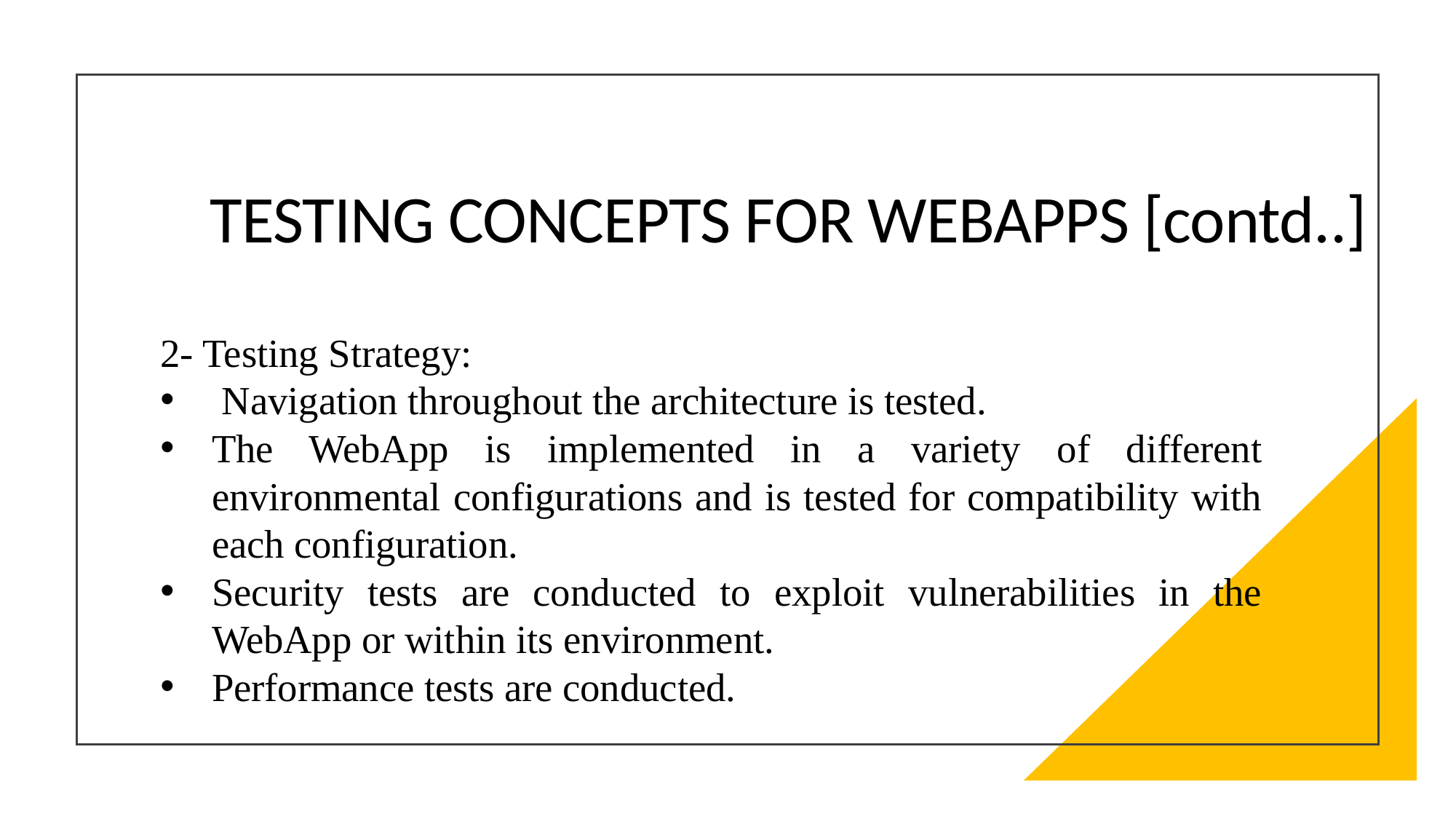

# TESTING CONCEPTS FOR WEBAPPS [contd..]
2- Testing Strategy:
 Navigation throughout the architecture is tested.
The WebApp is implemented in a variety of different environmental configurations and is tested for compatibility with each configuration.
Security tests are conducted to exploit vulnerabilities in the WebApp or within its environment.
Performance tests are conducted.